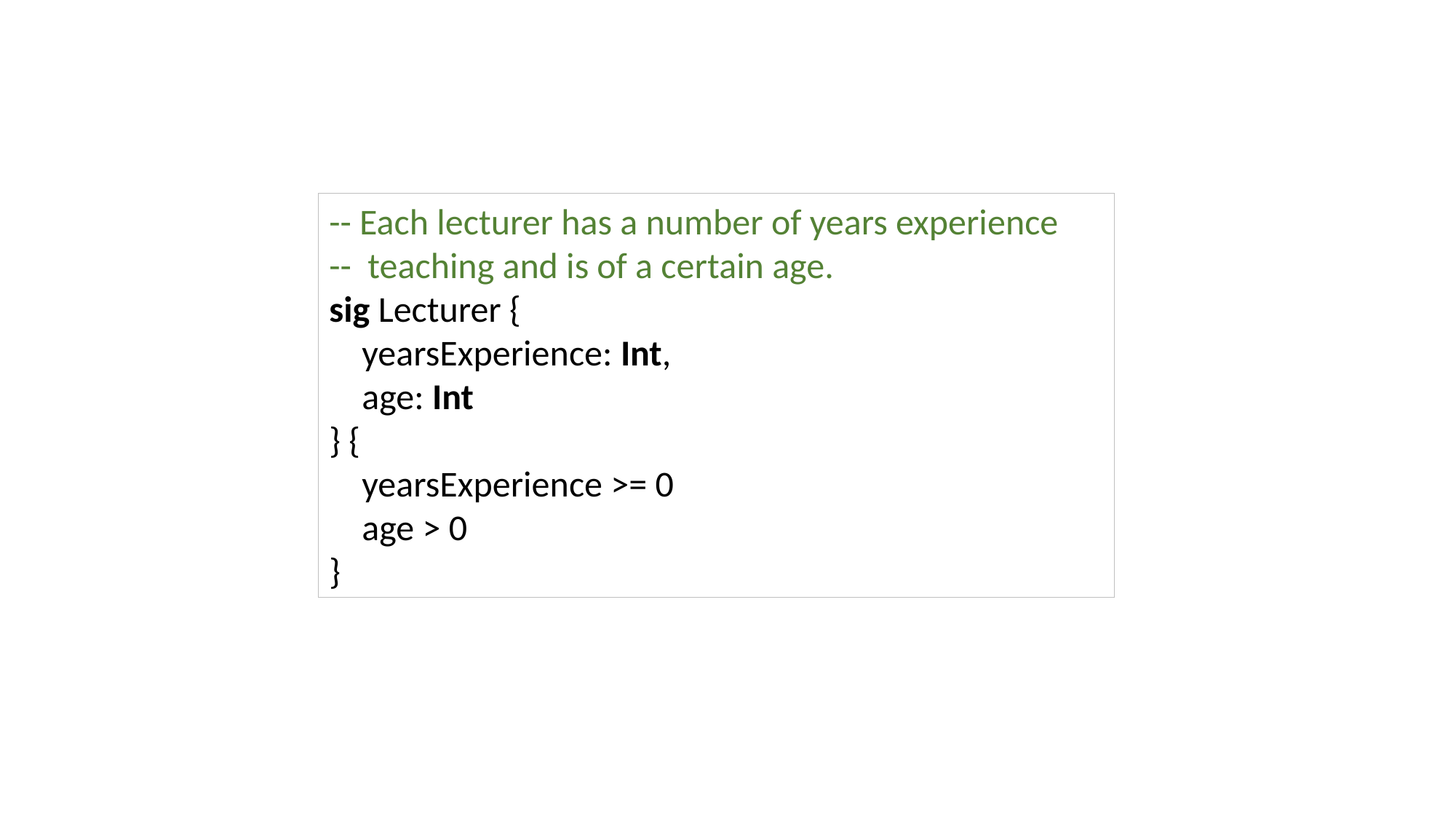

-- Each lecturer has a number of years experience
--  teaching and is of a certain age.
sig Lecturer {
    yearsExperience: Int,
    age: Int
} {
    yearsExperience >= 0
    age > 0
}